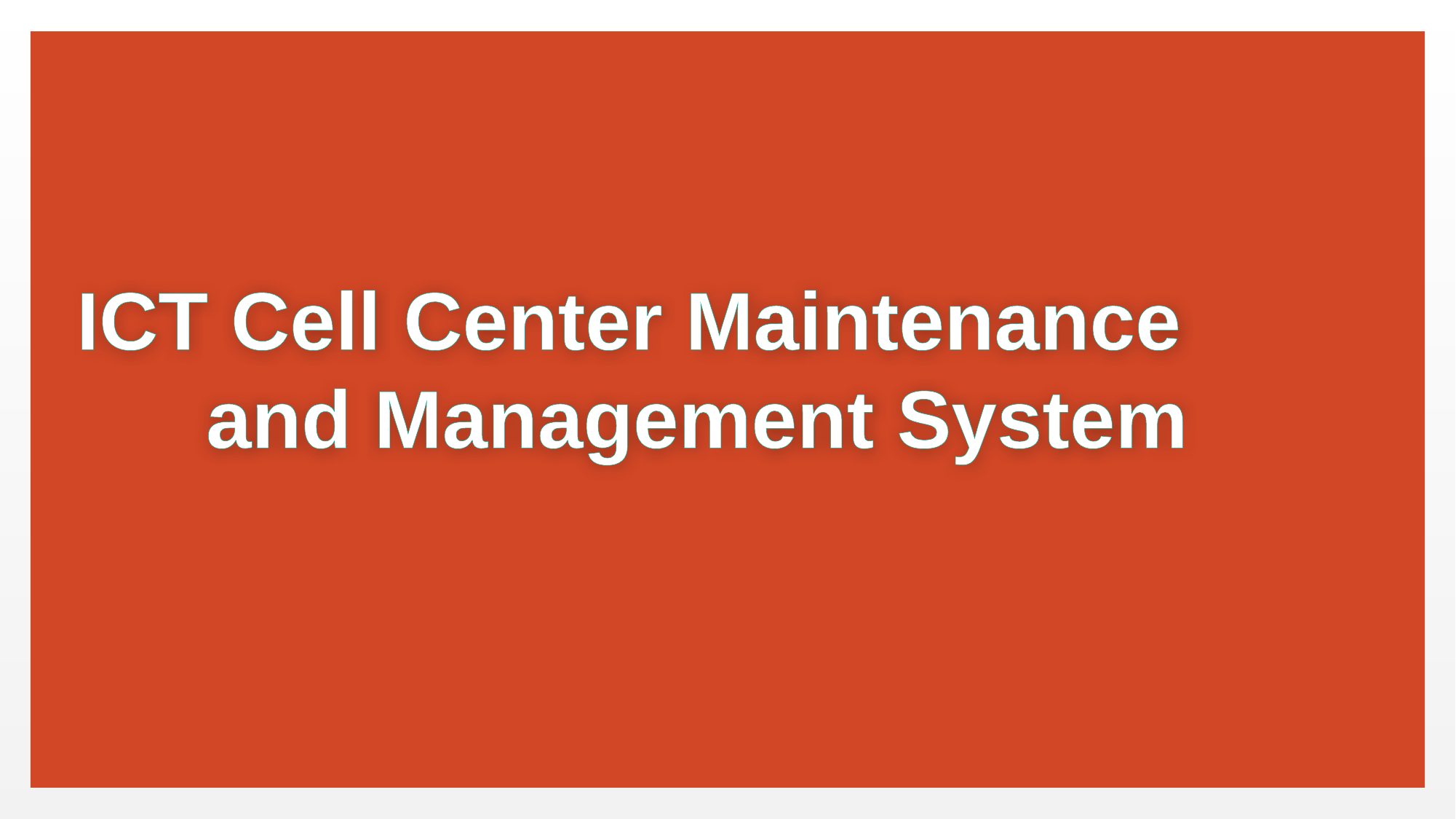

ICT Cell Center Maintenance        and Management System